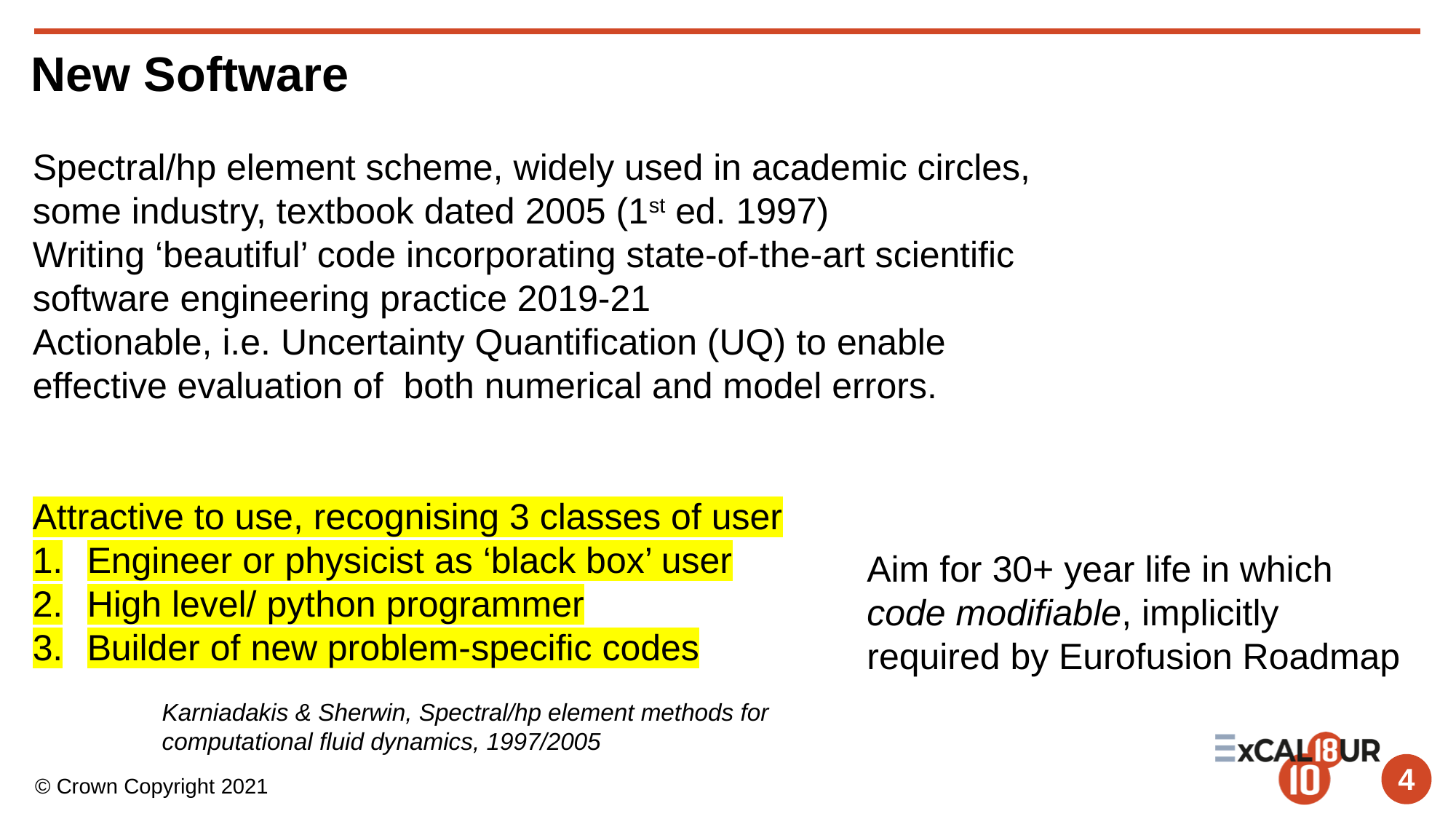

# New Software
Spectral/hp element scheme, widely used in academic circles, some industry, textbook dated 2005 (1st ed. 1997)
Writing ‘beautiful’ code incorporating state-of-the-art scientific software engineering practice 2019-21
Actionable, i.e. Uncertainty Quantification (UQ) to enable effective evaluation of  both numerical and model errors.

Attractive to use, recognising 3 classes of user
Engineer or physicist as ‘black box’ user
High level/ python programmer
Builder of new problem-specific codes

Aim for 30+ year life in which code modifiable, implicitly required by Eurofusion Roadmap
Karniadakis & Sherwin, Spectral/hp element methods for computational fluid dynamics, 1997/2005
4